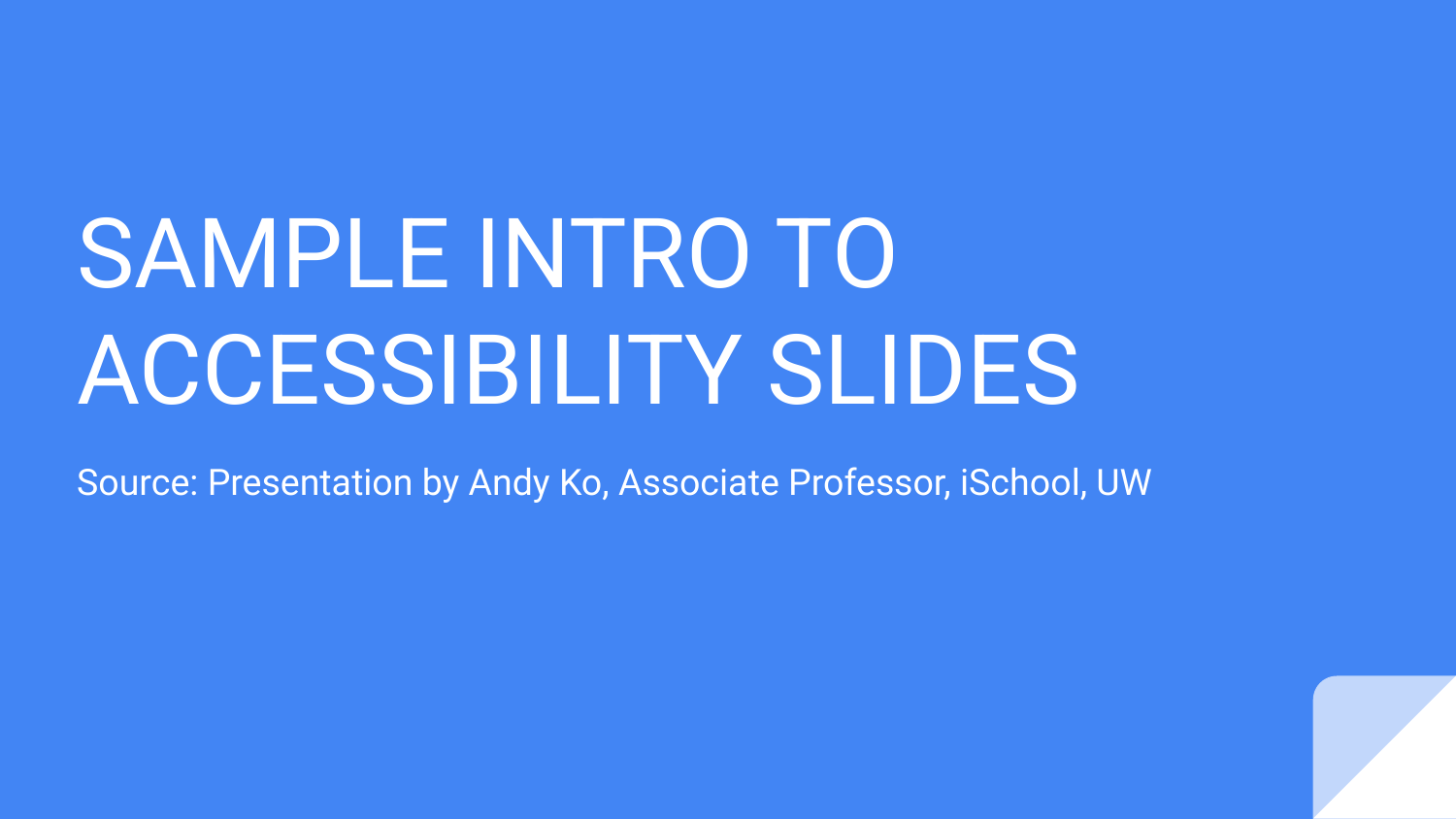

# SAMPLE INTRO TO ACCESSIBILITY SLIDES
Source: Presentation by Andy Ko, Associate Professor, iSchool, UW